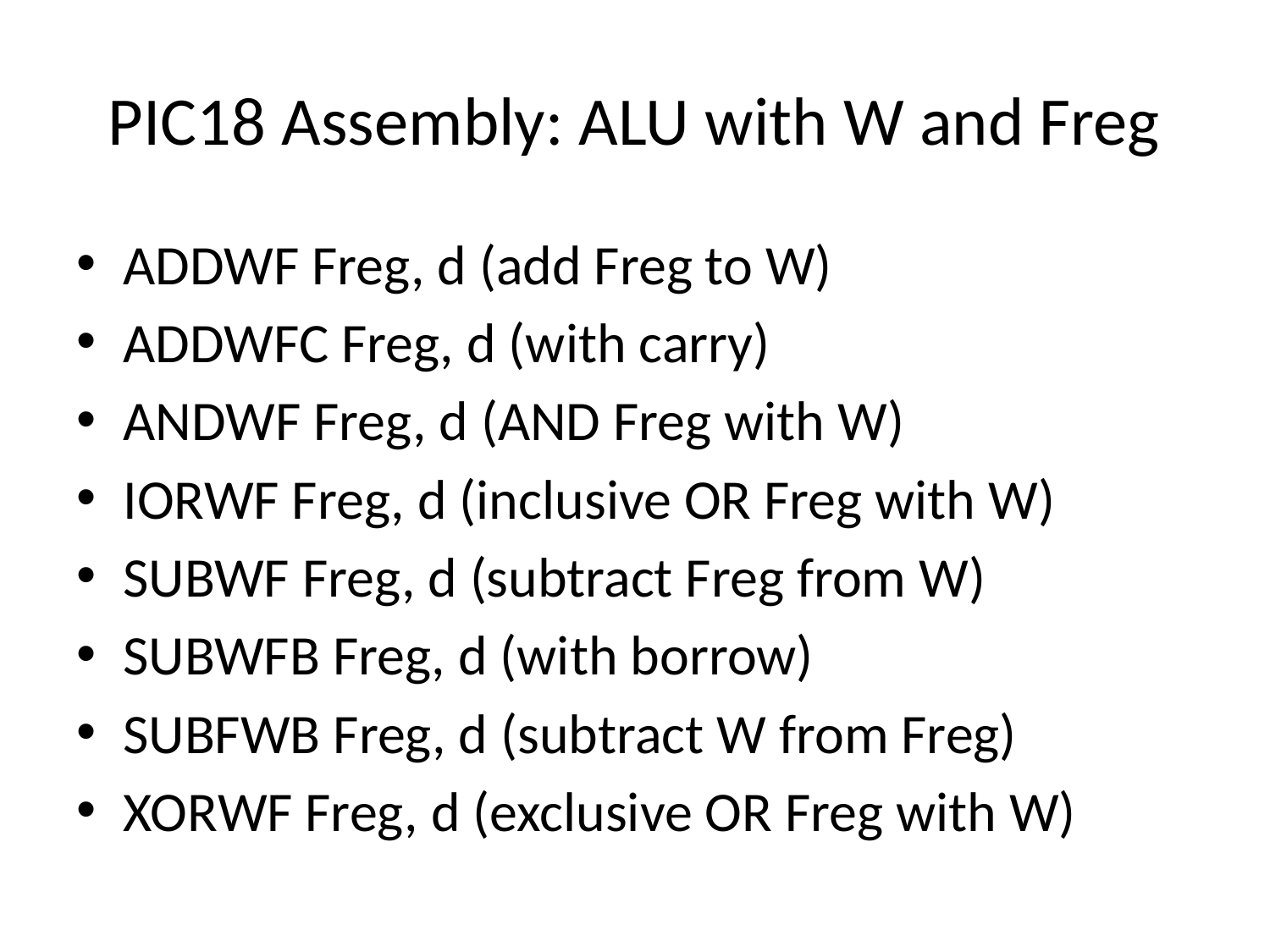

# PIC18 Assembly: ALU with W and Freg
ADDWF Freg, d (add Freg to W)
ADDWFC Freg, d (with carry)
ANDWF Freg, d (AND Freg with W)
IORWF Freg, d (inclusive OR Freg with W)
SUBWF Freg, d (subtract Freg from W)
SUBWFB Freg, d (with borrow)
SUBFWB Freg, d (subtract W from Freg)
XORWF Freg, d (exclusive OR Freg with W)